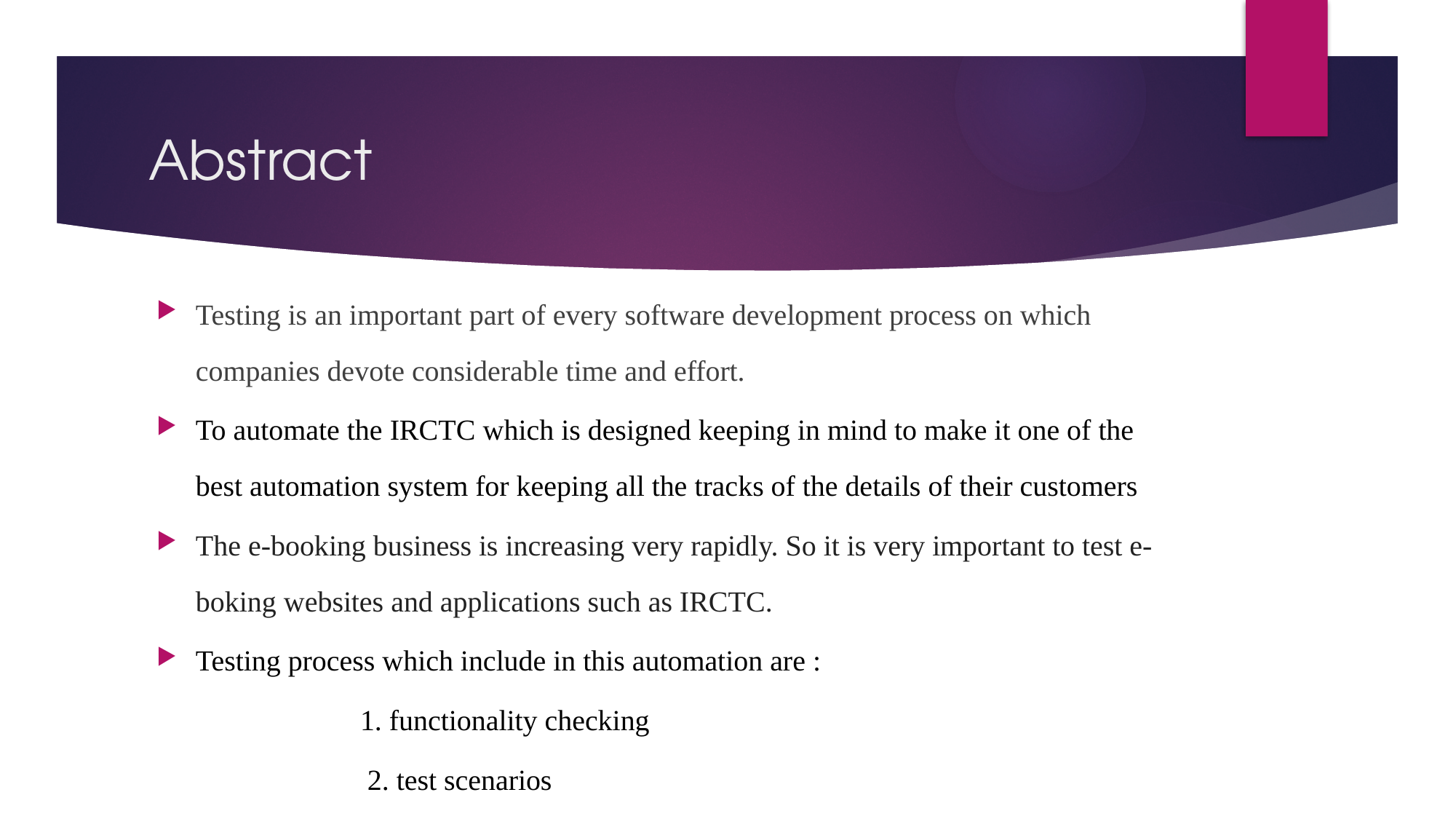

# Abstract
Testing is an important part of every software development process on which companies devote considerable time and effort.
To automate the IRCTC which is designed keeping in mind to make it one of the best automation system for keeping all the tracks of the details of their customers
The e-booking business is increasing very rapidly. So it is very important to test e-boking websites and applications such as IRCTC.
Testing process which include in this automation are :
                            1. functionality checking
                             2. test scenarios